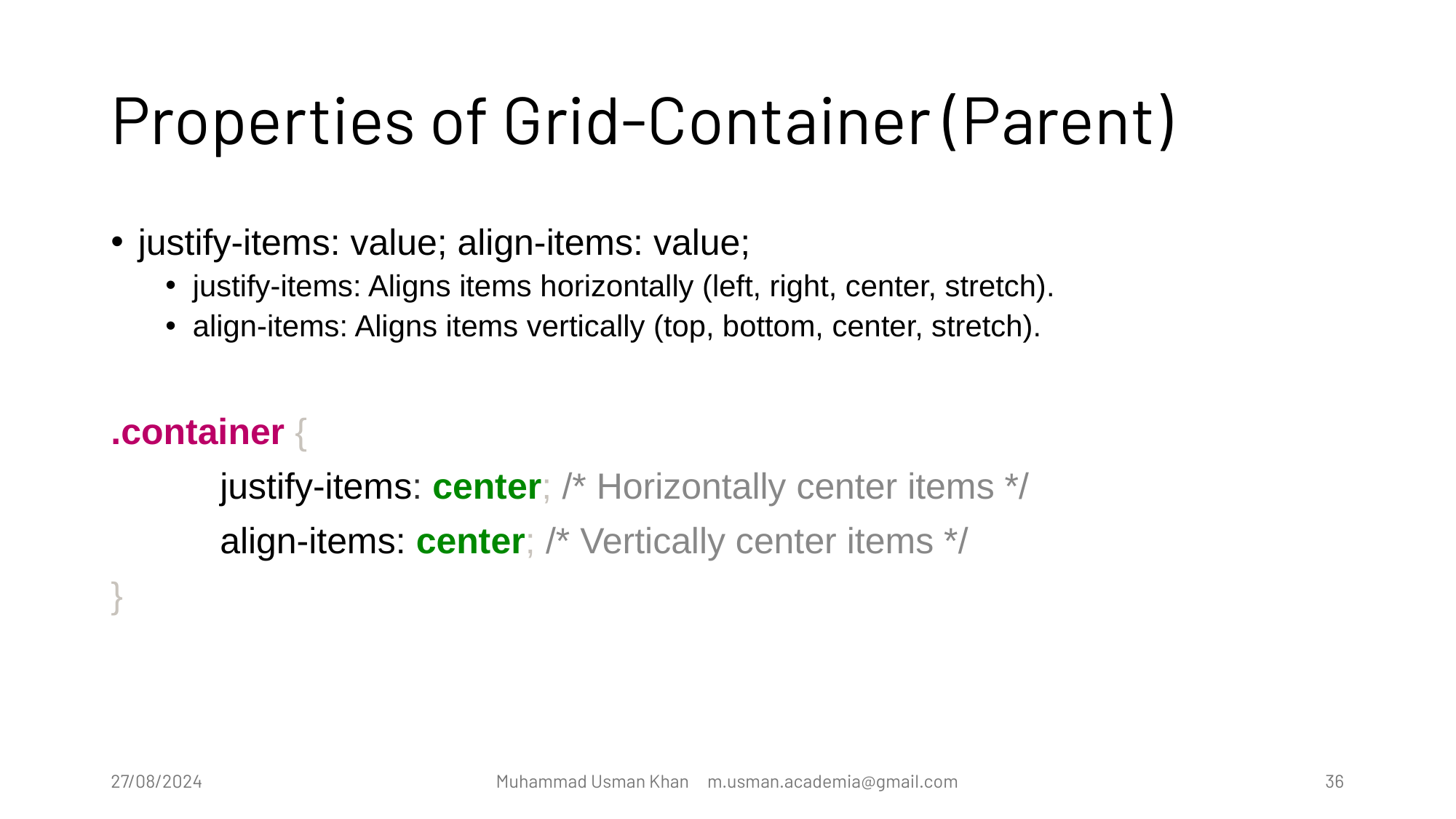

# Properties of Grid-Container (Parent)
justify-items: value; align-items: value;
justify-items: Aligns items horizontally (left, right, center, stretch).
align-items: Aligns items vertically (top, bottom, center, stretch).

.container {
	justify-items: center; /* Horizontally center items */
	align-items: center; /* Vertically center items */
}

27/08/2024
Muhammad Usman Khan     m.usman.academia@gmail.com
36